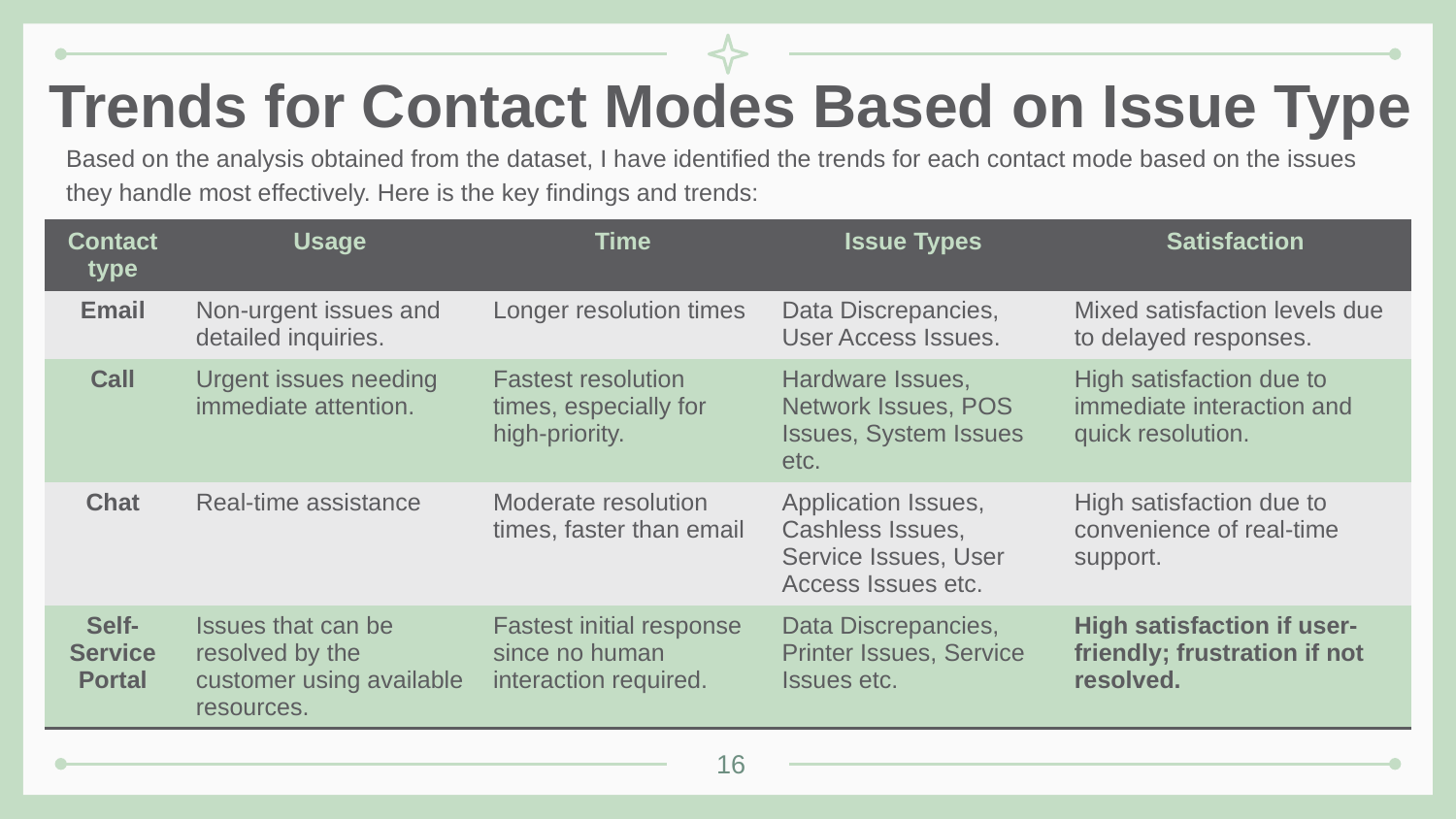

# Trends for Contact Modes Based on Issue Type
Based on the analysis obtained from the dataset, I have identified the trends for each contact mode based on the issues they handle most effectively. Here is the key findings and trends:
| Contact type | Usage | Time | Issue Types | Satisfaction |
| --- | --- | --- | --- | --- |
| Email | Non-urgent issues and detailed inquiries. | Longer resolution times | Data Discrepancies, User Access Issues. | Mixed satisfaction levels due to delayed responses. |
| Call | Urgent issues needing immediate attention. | Fastest resolution times, especially for high-priority. | Hardware Issues, Network Issues, POS Issues, System Issues etc. | High satisfaction due to immediate interaction and quick resolution. |
| Chat | Real-time assistance | Moderate resolution times, faster than email | Application Issues, Cashless Issues, Service Issues, User Access Issues etc. | High satisfaction due to convenience of real-time support. |
| Self-Service Portal | Issues that can be resolved by the customer using available resources. | Fastest initial response since no human interaction required. | Data Discrepancies, Printer Issues, Service Issues etc. | High satisfaction if user-friendly; frustration if not resolved. |
16